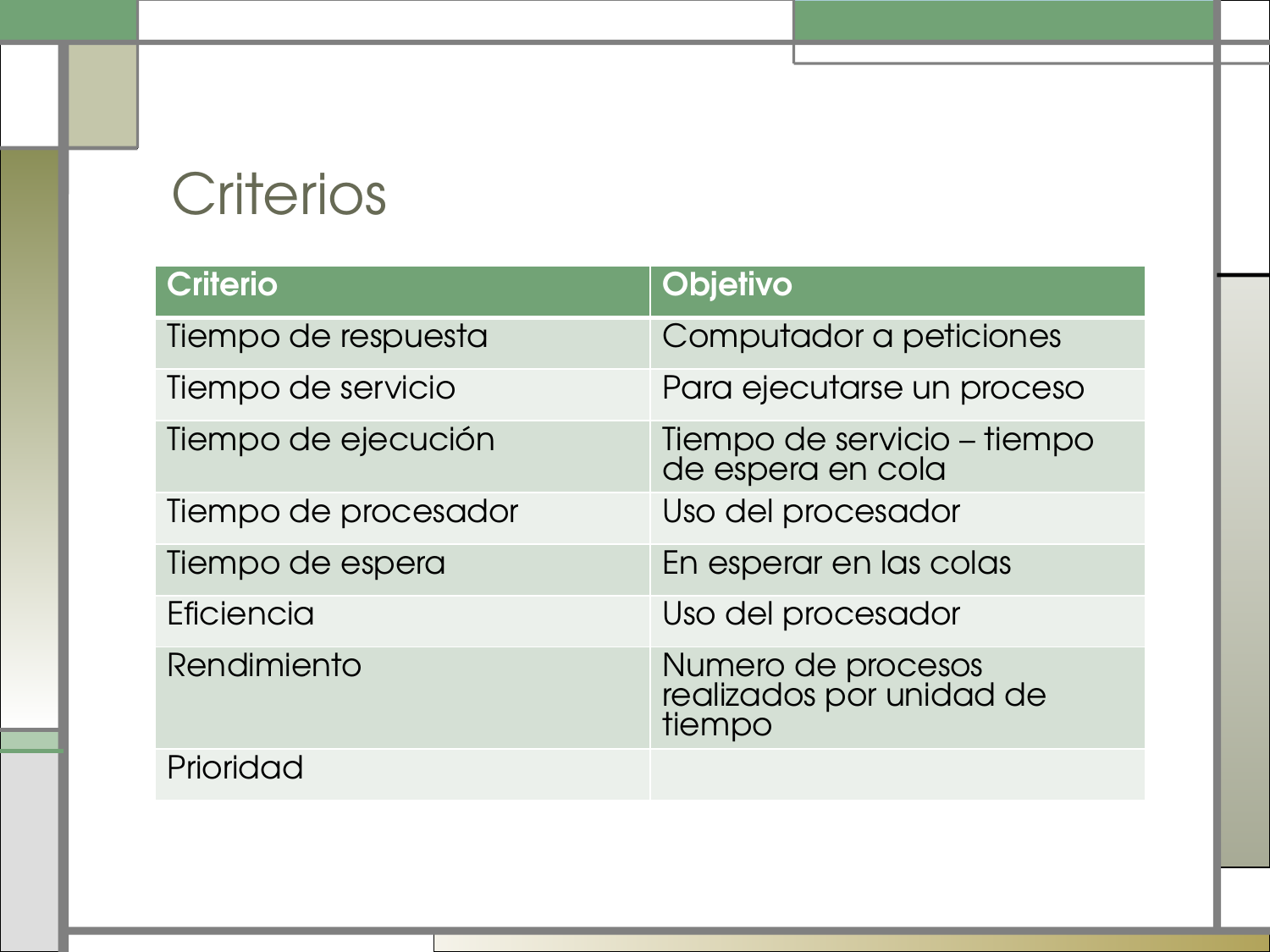

# Criterios
| Criterio | Objetivo |
| --- | --- |
| Tiempo de respuesta | Computador a peticiones |
| Tiempo de servicio | Para ejecutarse un proceso |
| Tiempo de ejecución | Tiempo de servicio – tiempo de espera en cola |
| Tiempo de procesador | Uso del procesador |
| Tiempo de espera | En esperar en las colas |
| Eficiencia | Uso del procesador |
| Rendimiento | Numero de procesos realizados por unidad de tiempo |
| Prioridad |  |